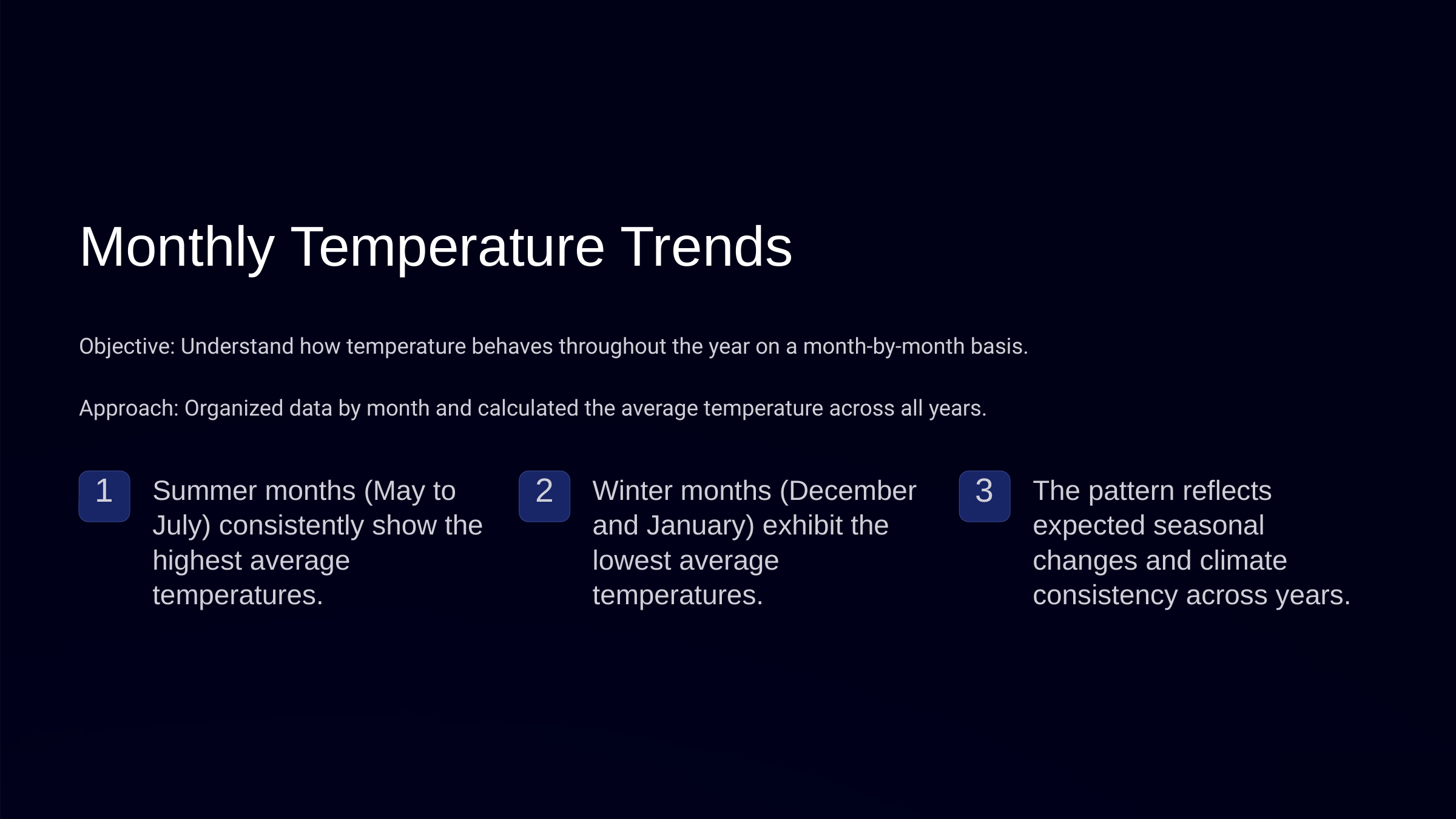

Monthly Temperature Trends
Objective: Understand how temperature behaves throughout the year on a month-by-month basis.
Approach: Organized data by month and calculated the average temperature across all years.

Summer months (May to July) consistently show the highest average temperatures.

Winter months (December and January) exhibit the lowest average temperatures.

The pattern reflects expected seasonal changes and climate consistency across years.
1
2
3